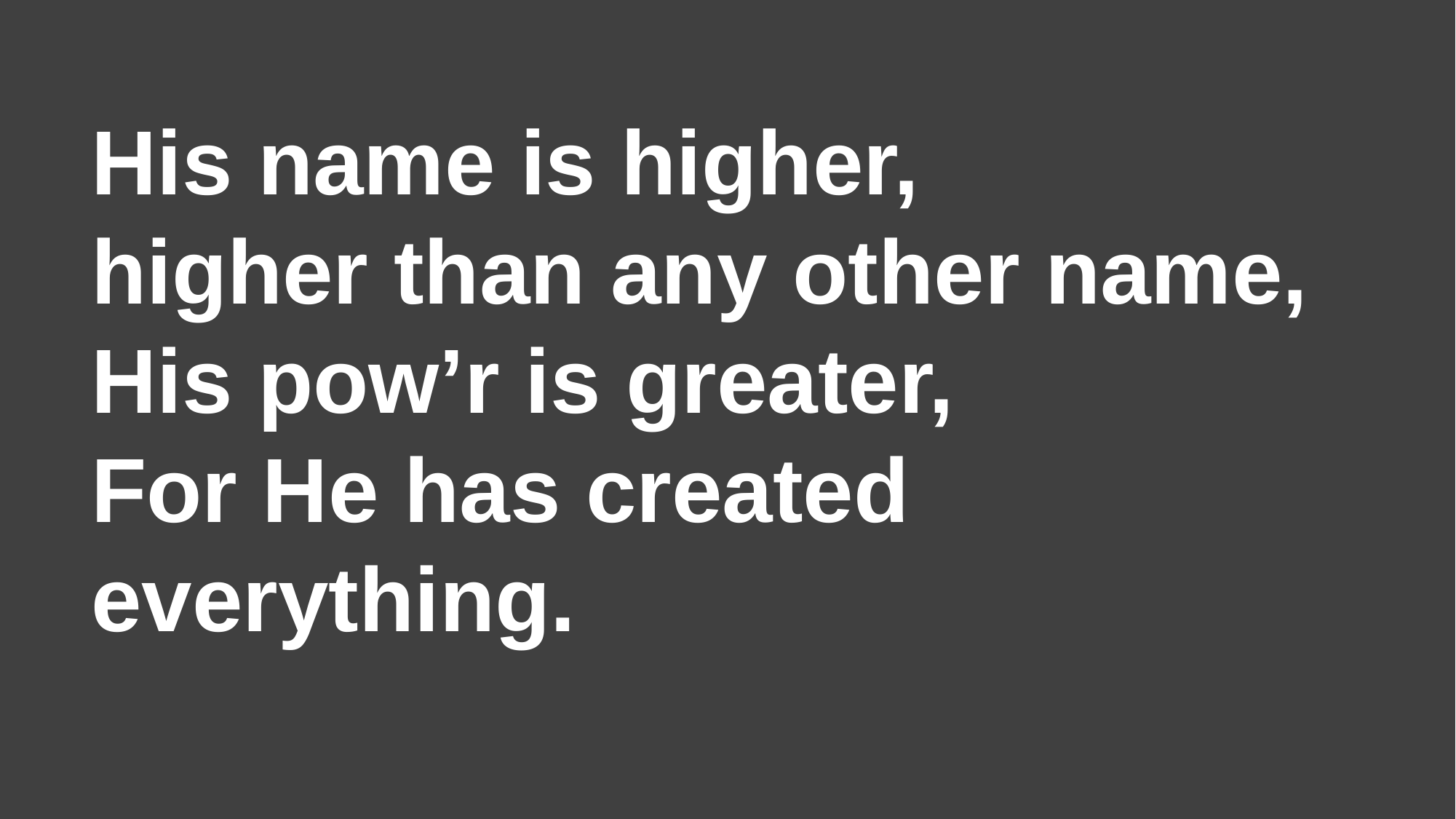

# His name is higher, higher than any other name, His pow’r is greater, For He has created everything.